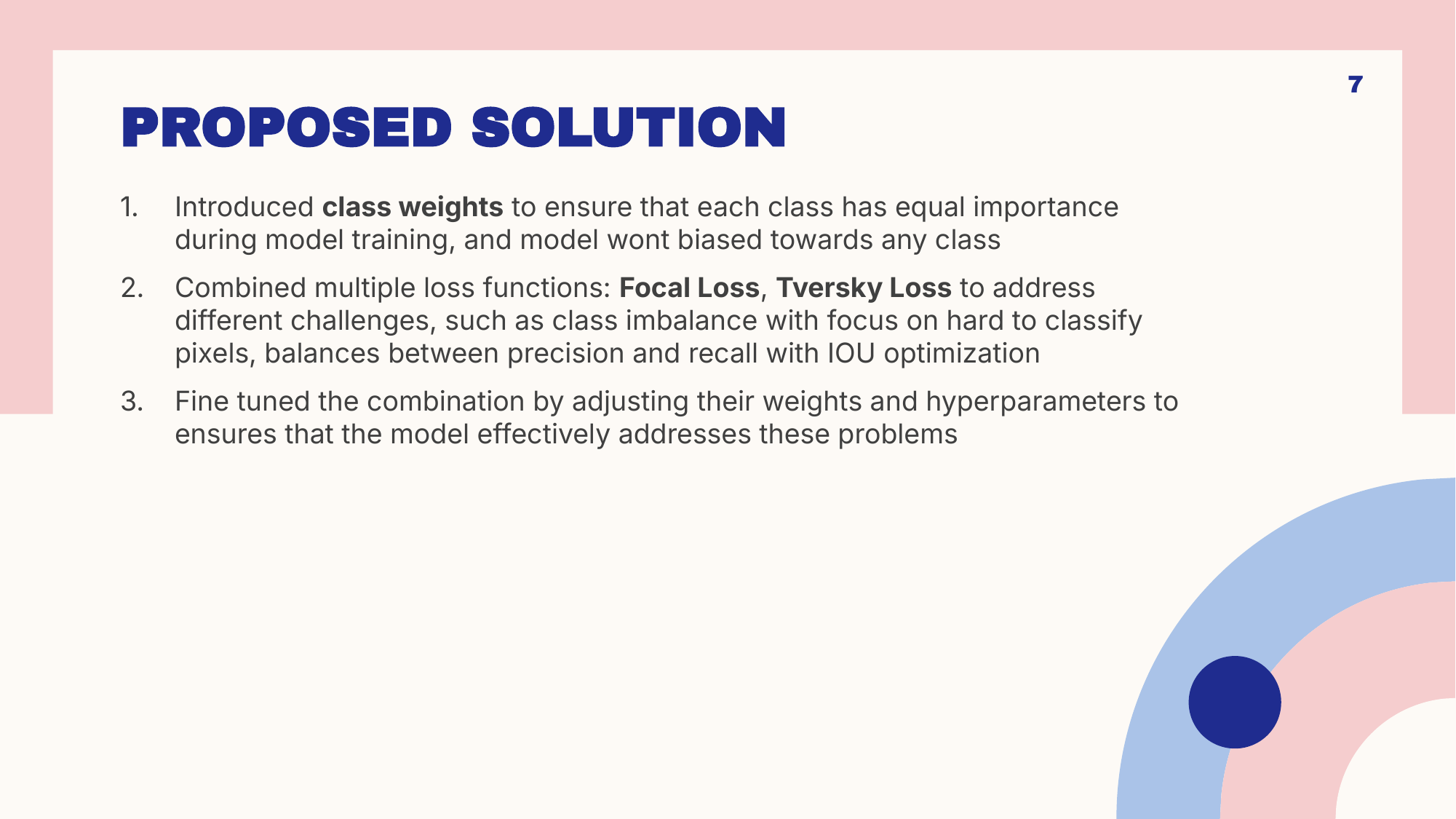

7
# Proposed solution
Introduced class weights to ensure that each class has equal importance during model training, and model wont biased towards any class
Combined multiple loss functions: Focal Loss, Tversky Loss to address different challenges, such as class imbalance with focus on hard to classify pixels, balances between precision and recall with IOU optimization
Fine tuned the combination by adjusting their weights and hyperparameters to ensures that the model effectively addresses these problems